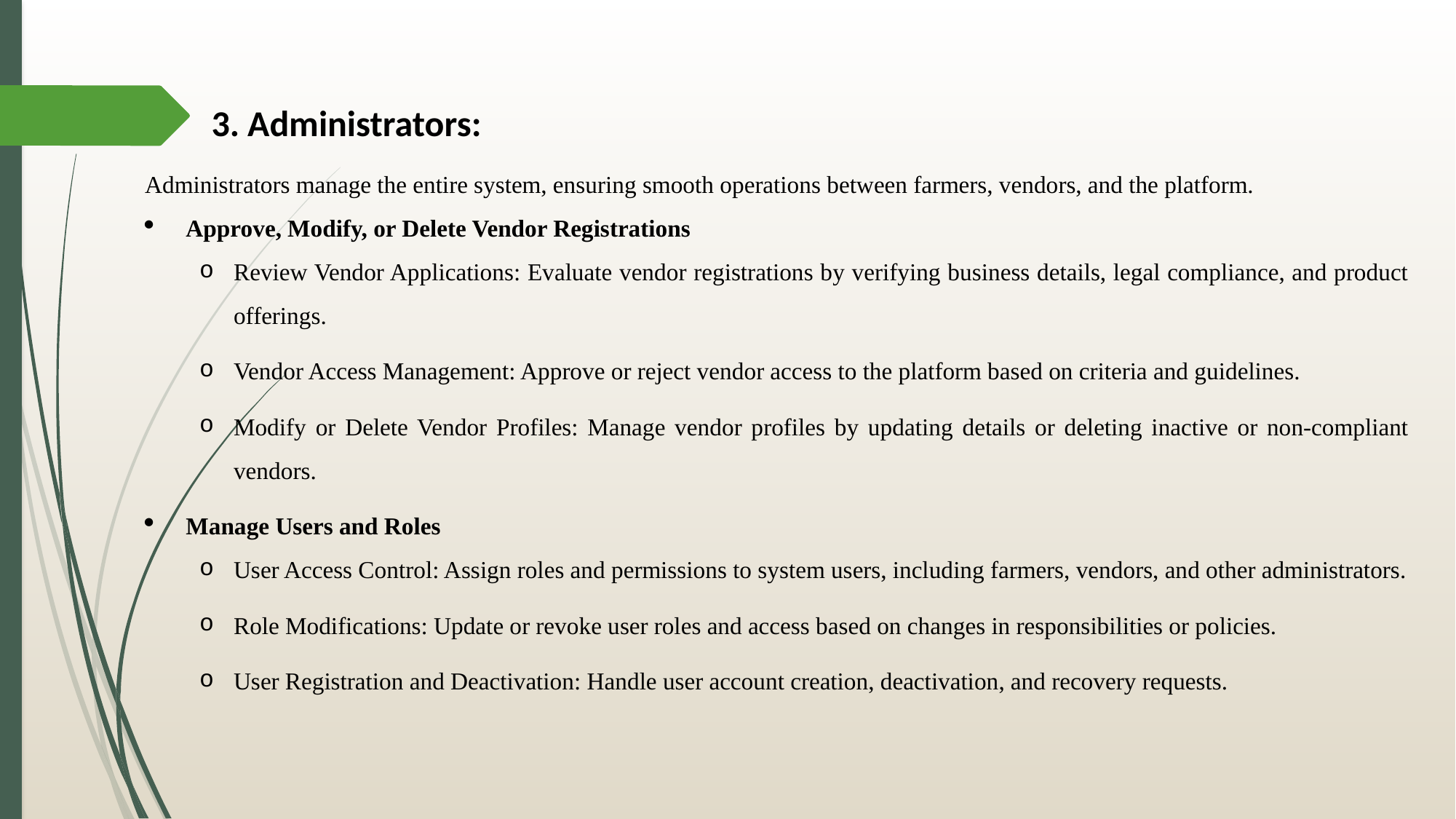

3. Administrators:
Administrators manage the entire system, ensuring smooth operations between farmers, vendors, and the platform.
Approve, Modify, or Delete Vendor Registrations
Review Vendor Applications: Evaluate vendor registrations by verifying business details, legal compliance, and product offerings.
Vendor Access Management: Approve or reject vendor access to the platform based on criteria and guidelines.
Modify or Delete Vendor Profiles: Manage vendor profiles by updating details or deleting inactive or non-compliant vendors.
Manage Users and Roles
User Access Control: Assign roles and permissions to system users, including farmers, vendors, and other administrators.
Role Modifications: Update or revoke user roles and access based on changes in responsibilities or policies.
User Registration and Deactivation: Handle user account creation, deactivation, and recovery requests.